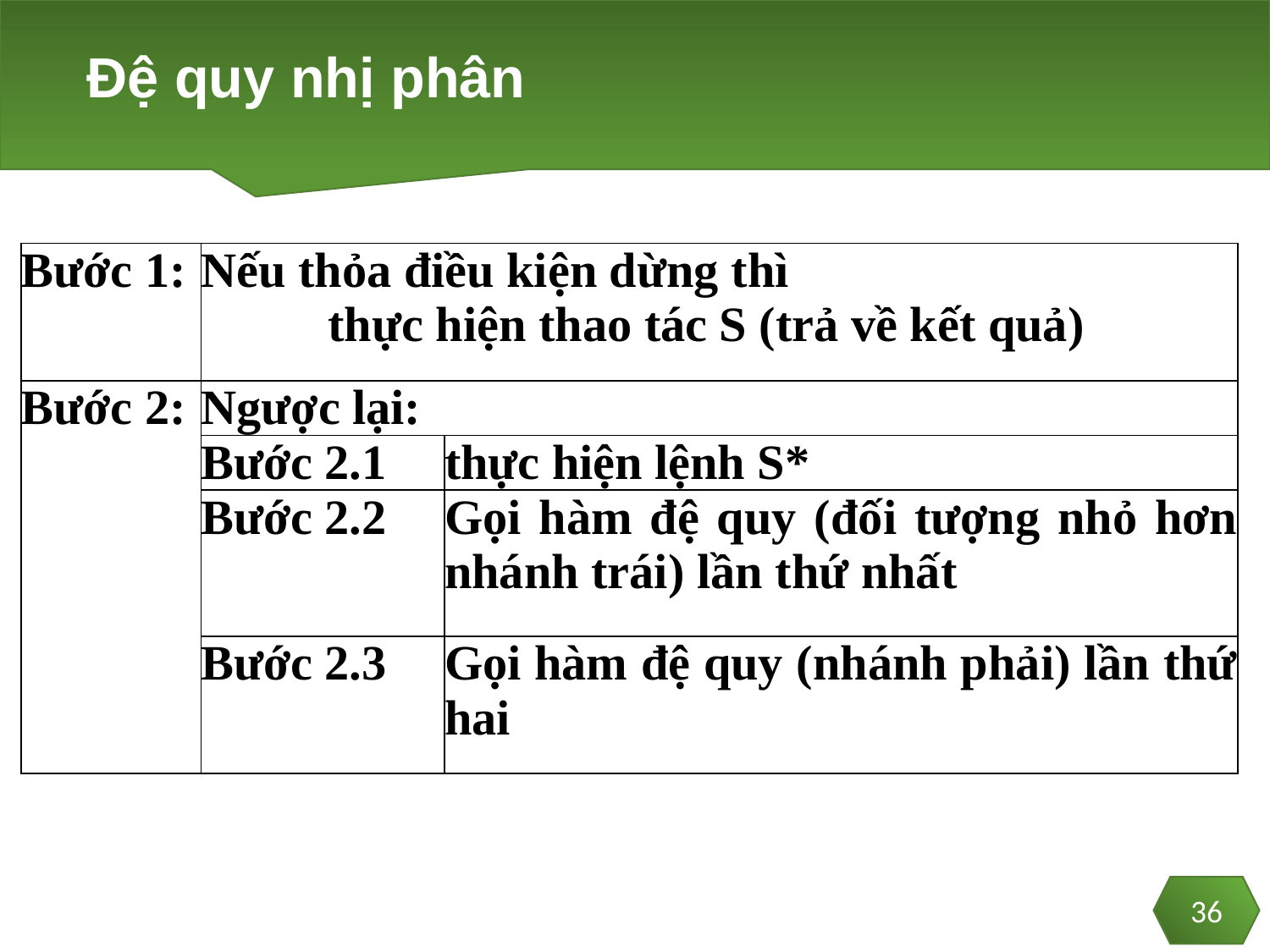

# Đệ quy nhị phân
| Bước 1: | Nếu thỏa điều kiện dừng thì thực hiện thao tác S (trả về kết quả) |  |
| --- | --- | --- |
| Bước 2: | Ngược lại: |  |
|  | Bước 2.1 | thực hiện lệnh S\* |
|  | Bước 2.2 | Gọi hàm đệ quy (đối tượng nhỏ hơn nhánh trái) lần thứ nhất |
|  | Bước 2.3 | Gọi hàm đệ quy (nhánh phải) lần thứ hai |